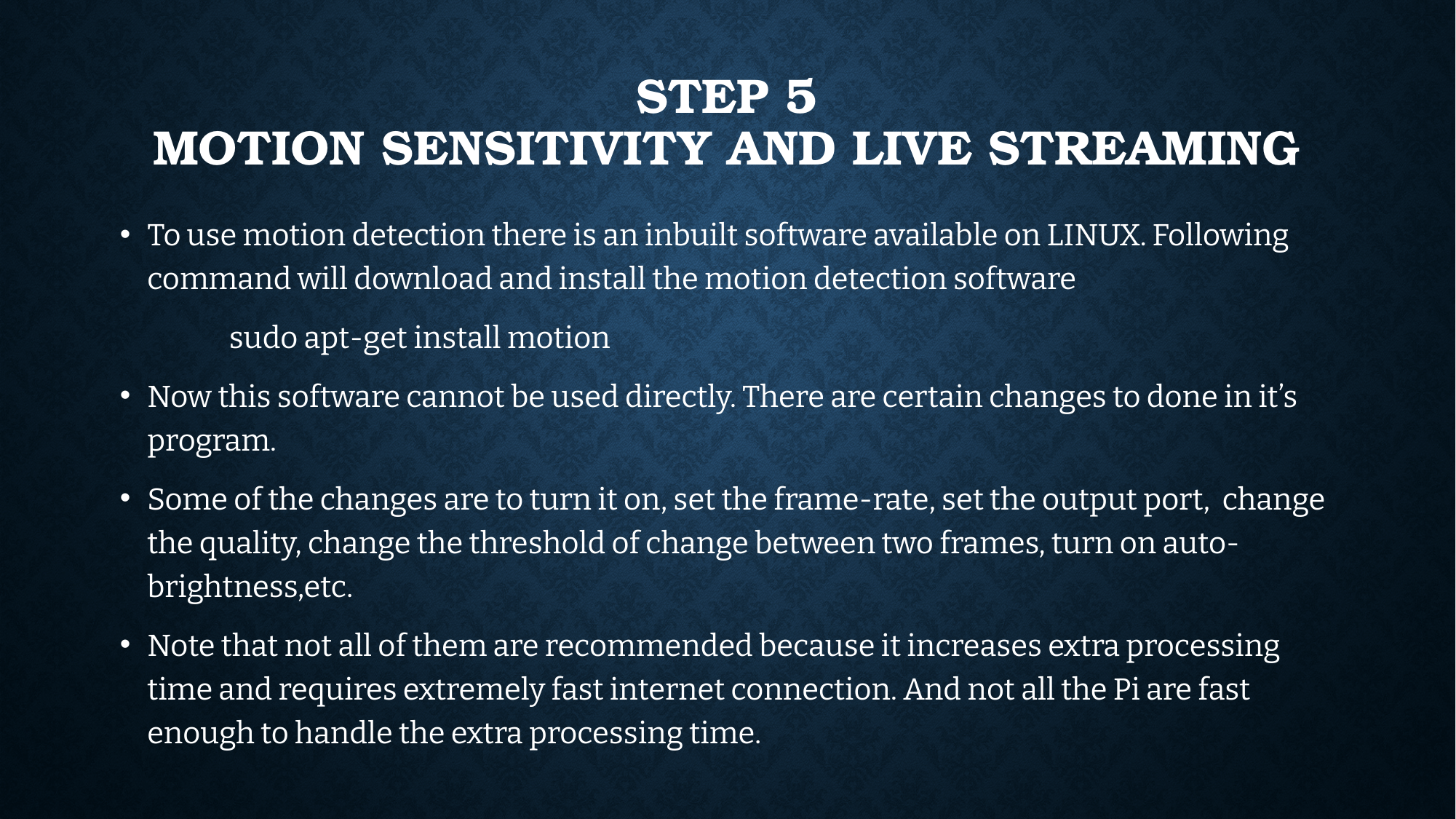

# Step 5 motion sensitivity and live streaming
To use motion detection there is an inbuilt software available on LINUX. Following command will download and install the motion detection software
	sudo apt-get install motion
Now this software cannot be used directly. There are certain changes to done in it’s program.
Some of the changes are to turn it on, set the frame-rate, set the output port,  change the quality, change the threshold of change between two frames, turn on auto-brightness,etc.
Note that not all of them are recommended because it increases extra processing time and requires extremely fast internet connection. And not all the Pi are fast enough to handle the extra processing time.